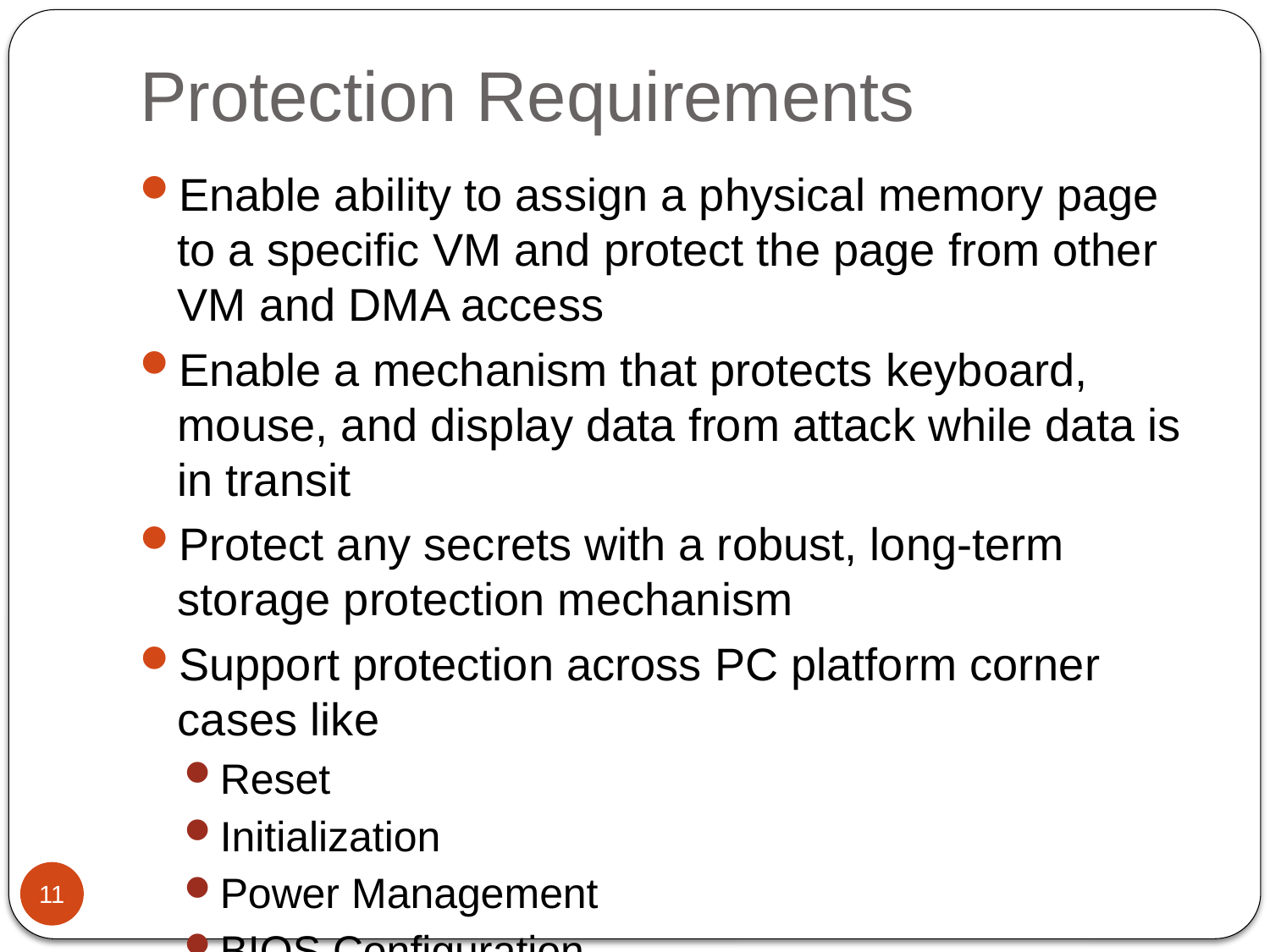

# Protection Requirements
Enable ability to assign a physical memory page to a specific VM and protect the page from other VM and DMA access
Enable a mechanism that protects keyboard, mouse, and display data from attack while data is in transit
Protect any secrets with a robust, long-term storage protection mechanism
Support protection across PC platform corner cases like
Reset
Initialization
Power Management
BIOS Configuration
11